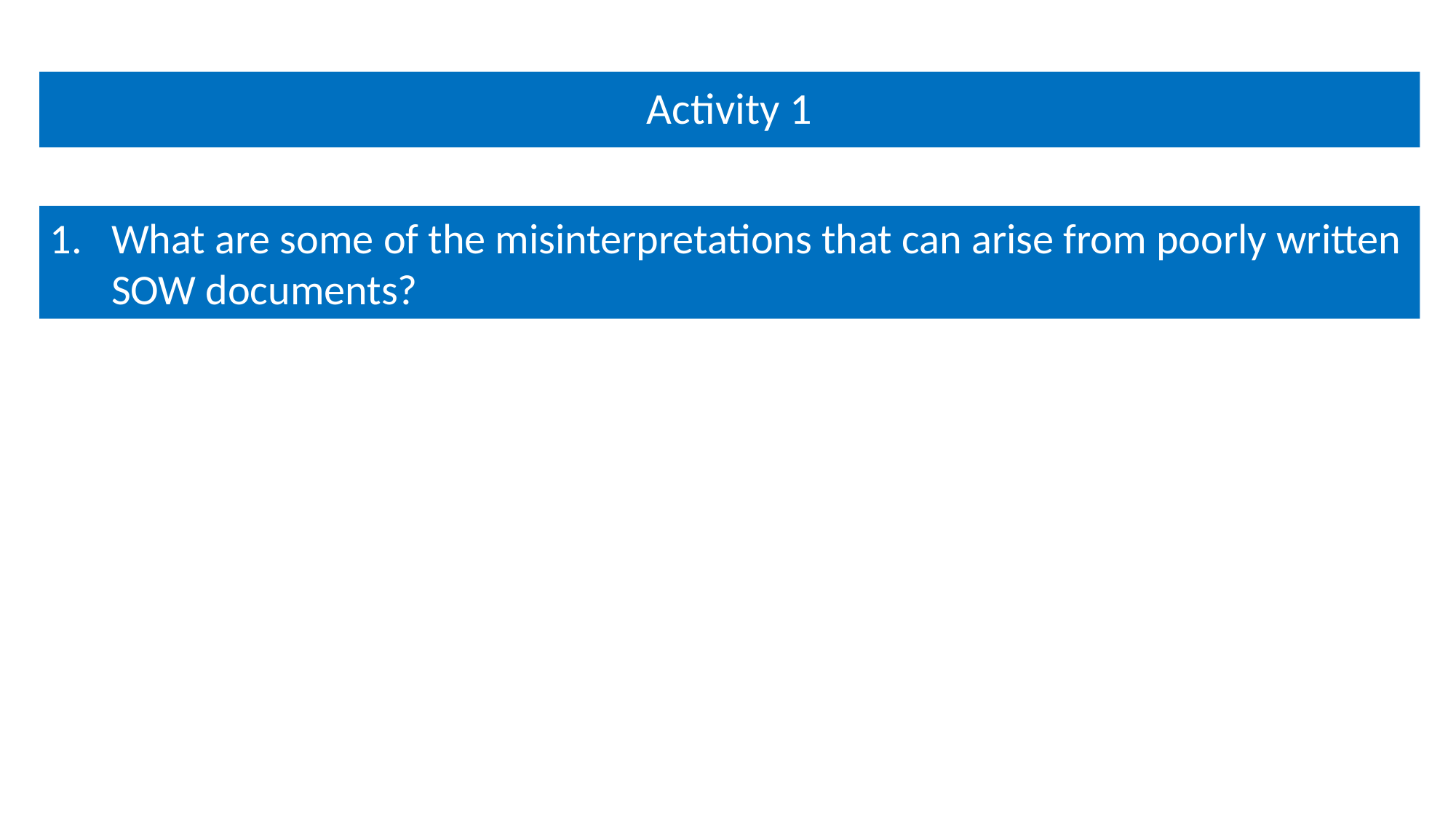

# Activity 1
What are some of the misinterpretations that can arise from poorly written SOW documents?